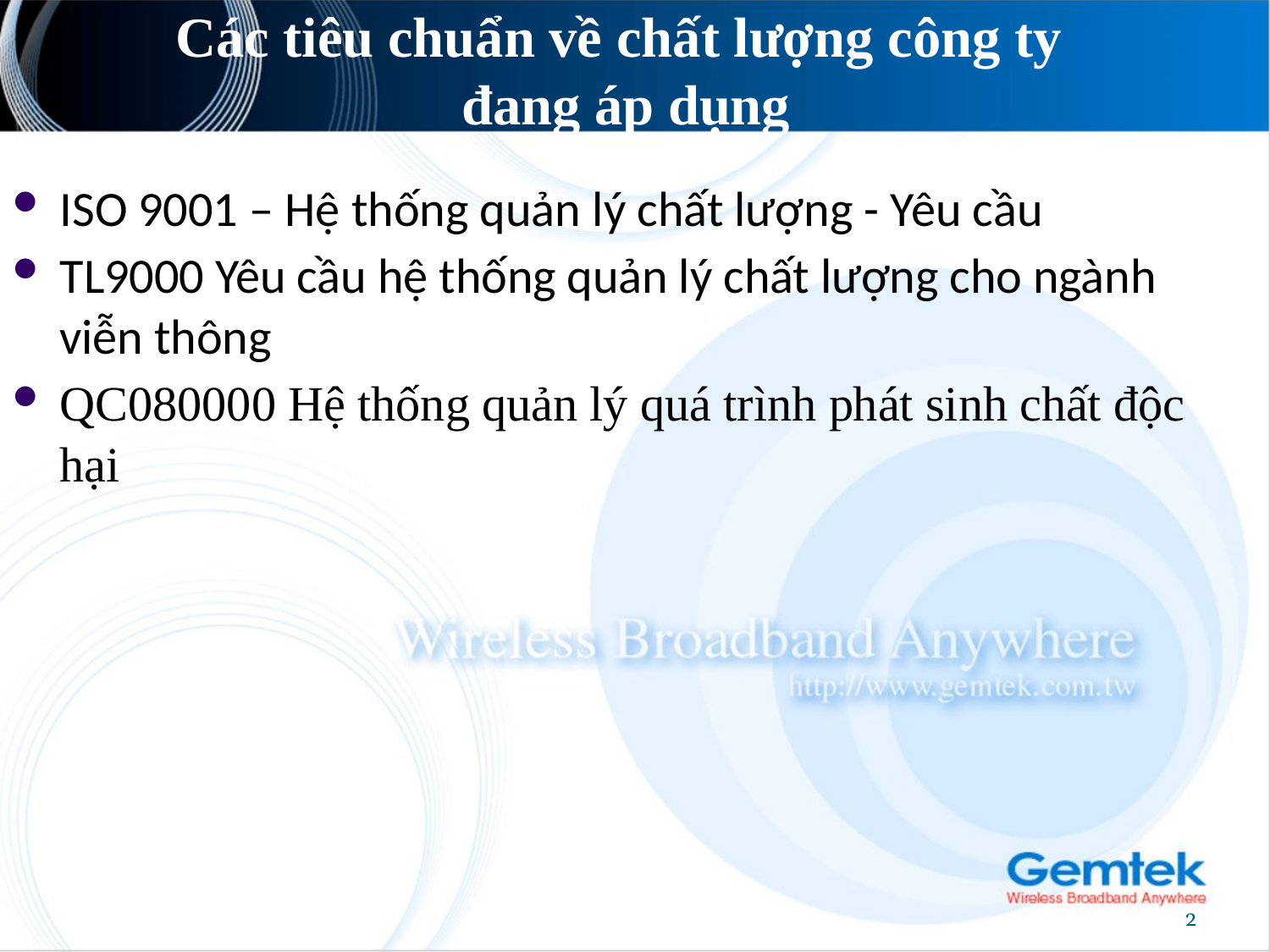

# Các tiêu chuẩn về chất lượng công ty đang áp dụng
ISO 9001 – Hệ thống quản lý chất lượng - Yêu cầu
TL9000 Yêu cầu hệ thống quản lý chất lượng cho ngành viễn thông
QC080000 Hệ thống quản lý quá trình phát sinh chất độc hại
2